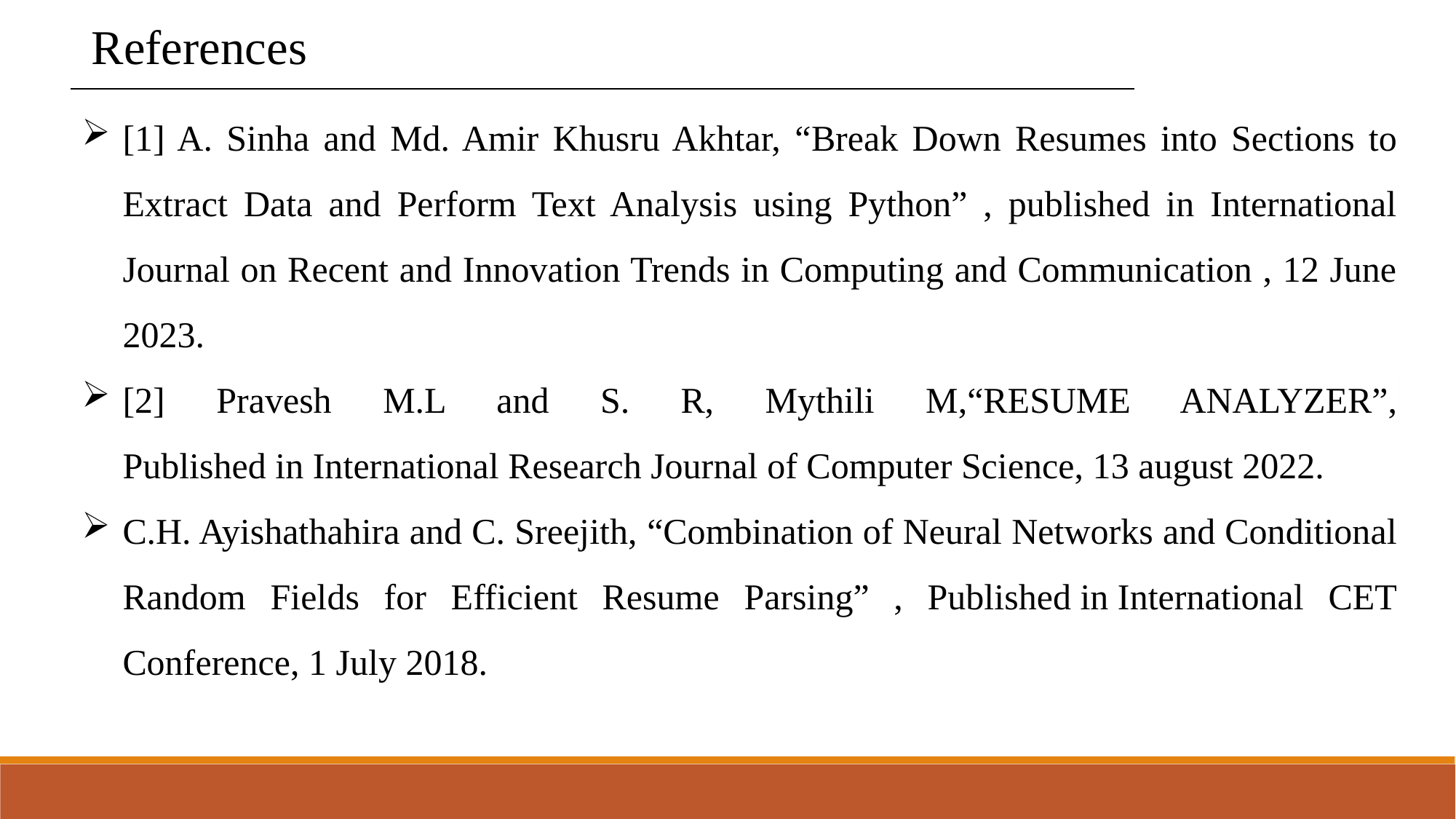

References
[1] A. Sinha and Md. Amir Khusru Akhtar, “Break Down Resumes into Sections to Extract Data and Perform Text Analysis using Python” , published in International Journal on Recent and Innovation Trends in Computing and Communication , 12 June 2023.
[2] Pravesh M.L and S. R, Mythili M,“RESUME ANALYZER”, Published in International Research Journal of Computer Science, 13 august 2022.
C.H. Ayishathahira and C. Sreejith, “Combination of Neural Networks and Conditional Random Fields for Efficient Resume Parsing” , Published in International CET Conference, 1 July 2018.